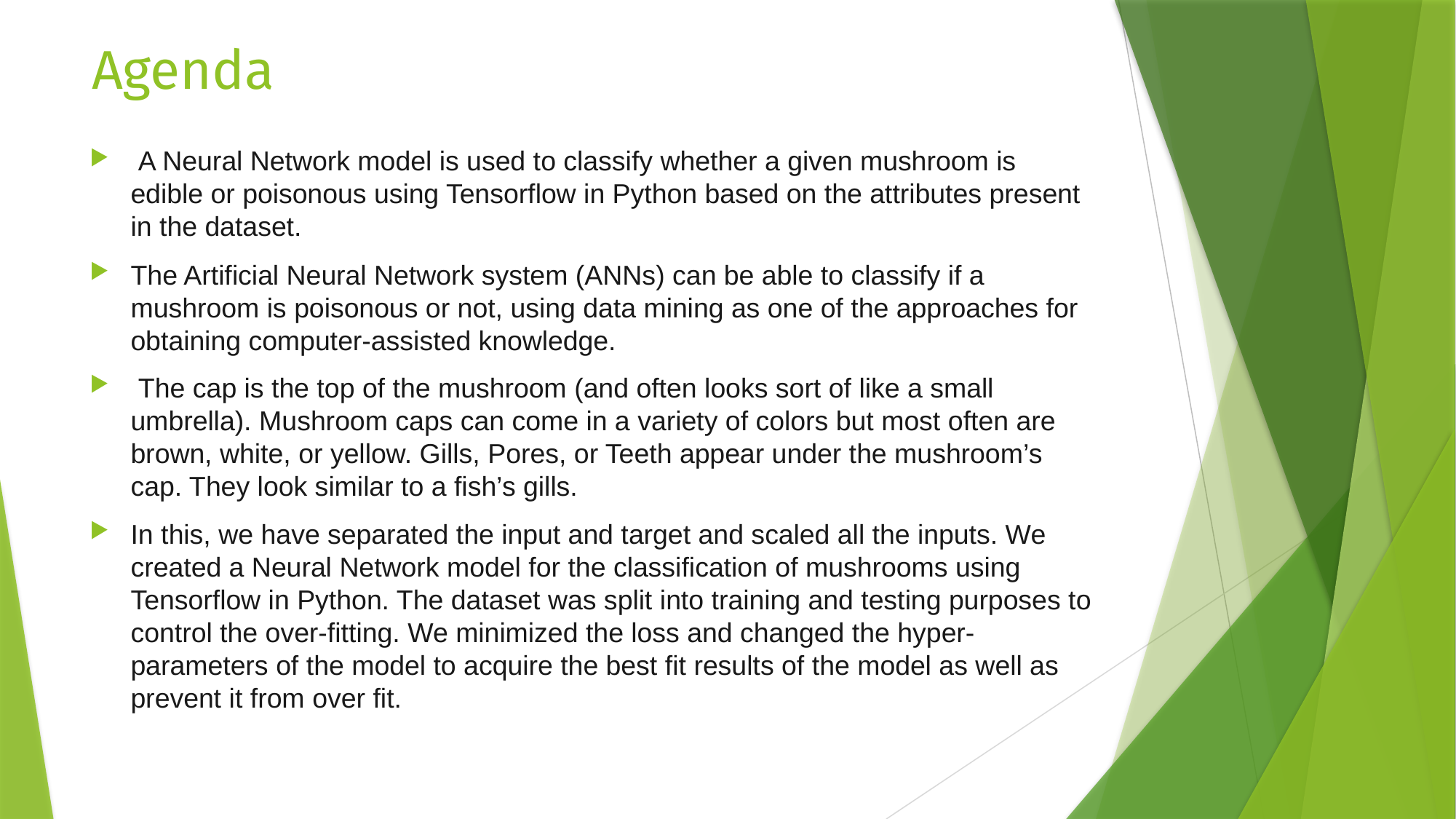

# Agenda
 A Neural Network model is used to classify whether a given mushroom is edible or poisonous using Tensorflow in Python based on the attributes present in the dataset.
The Artificial Neural Network system (ANNs) can be able to classify if a mushroom is poisonous or not, using data mining as one of the approaches for obtaining computer-assisted knowledge.
 The cap is the top of the mushroom (and often looks sort of like a small umbrella). Mushroom caps can come in a variety of colors but most often are brown, white, or yellow. Gills, Pores, or Teeth appear under the mushroom’s cap. They look similar to a fish’s gills.
In this, we have separated the input and target and scaled all the inputs. We created a Neural Network model for the classification of mushrooms using Tensorflow in Python. The dataset was split into training and testing purposes to control the over-fitting. We minimized the loss and changed the hyper-parameters of the model to acquire the best fit results of the model as well as prevent it from over fit.